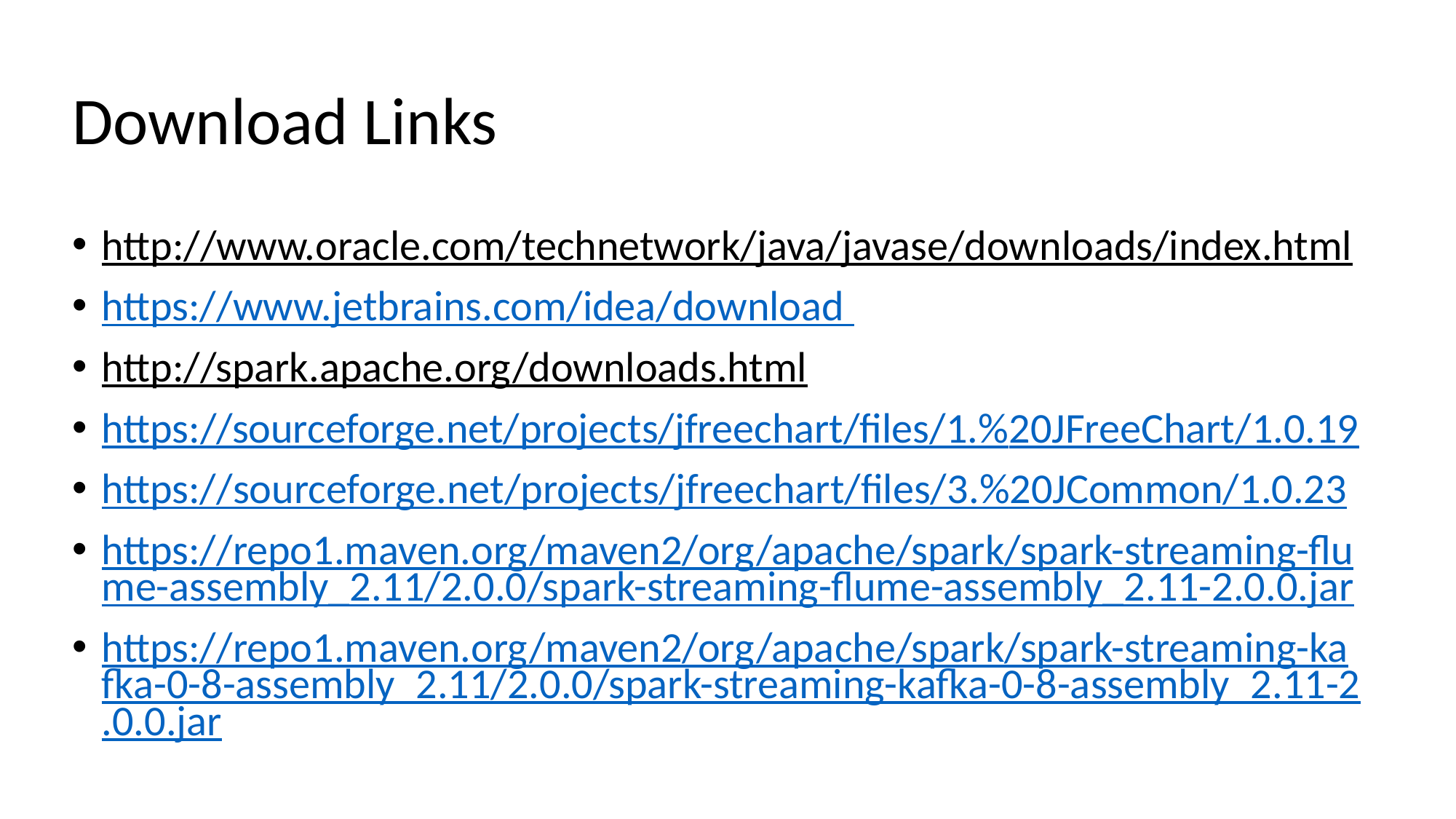

# Download Links
http://www.oracle.com/technetwork/java/javase/downloads/index.html
https://www.jetbrains.com/idea/download
http://spark.apache.org/downloads.html
https://sourceforge.net/projects/jfreechart/files/1.%20JFreeChart/1.0.19
https://sourceforge.net/projects/jfreechart/files/3.%20JCommon/1.0.23
https://repo1.maven.org/maven2/org/apache/spark/spark-streaming-flume-assembly_2.11/2.0.0/spark-streaming-flume-assembly_2.11-2.0.0.jar
https://repo1.maven.org/maven2/org/apache/spark/spark-streaming-kafka-0-8-assembly_2.11/2.0.0/spark-streaming-kafka-0-8-assembly_2.11-2.0.0.jar